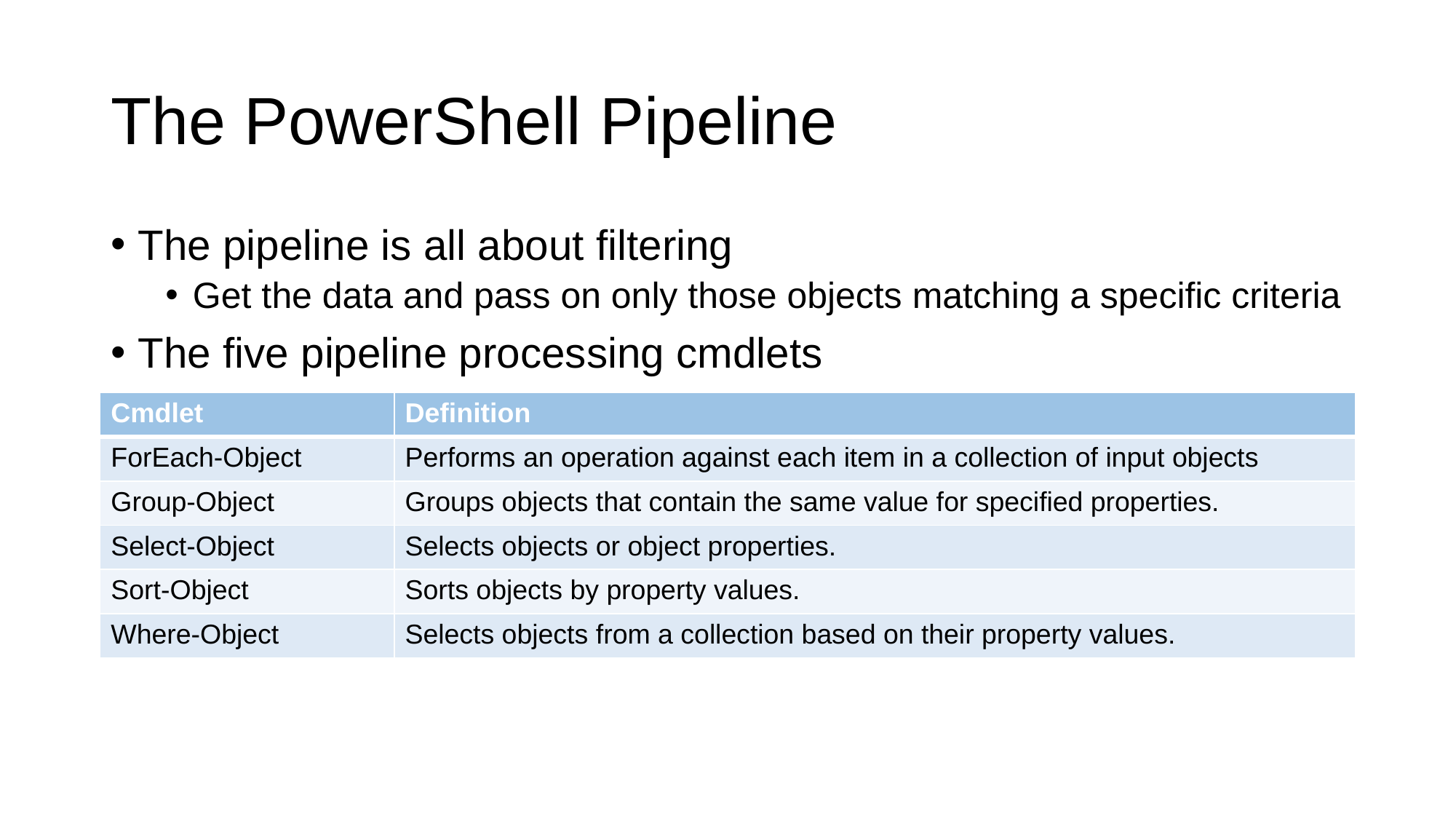

# The PowerShell Pipeline
The pipeline is all about filtering
Get the data and pass on only those objects matching a specific criteria
The five pipeline processing cmdlets
| Cmdlet | Definition |
| --- | --- |
| ForEach-Object | Performs an operation against each item in a collection of input objects |
| Group-Object | Groups objects that contain the same value for specified properties. |
| Select-Object | Selects objects or object properties. |
| Sort-Object | Sorts objects by property values. |
| Where-Object | Selects objects from a collection based on their property values. |